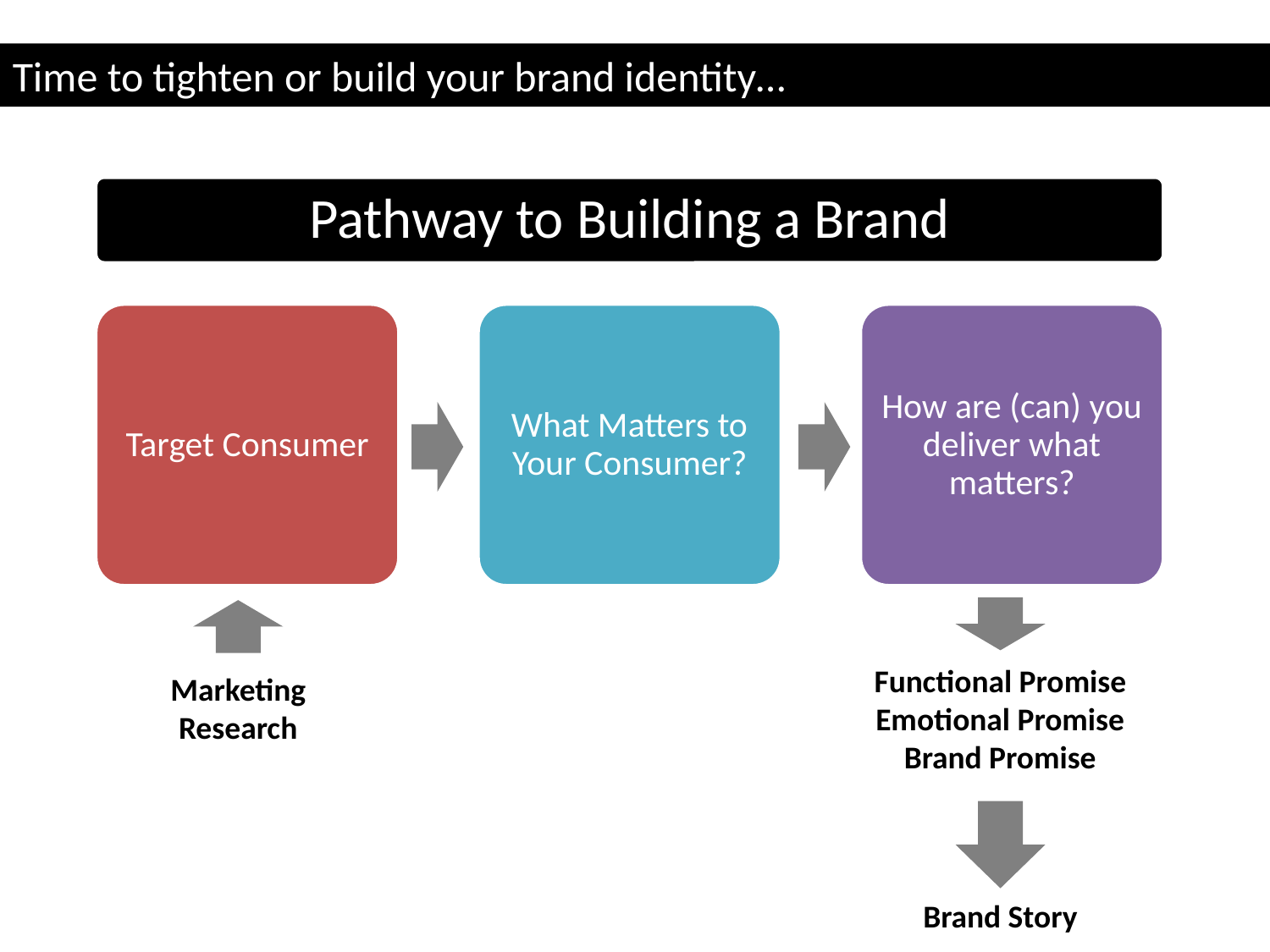

Time to tighten or build your brand identity…
Pathway to Building a Brand
Target Consumer
What Matters to Your Consumer?
How are (can) you deliver what matters?

Functional Promise
Emotional Promise
Brand Promise
Marketing Research

Brand Story